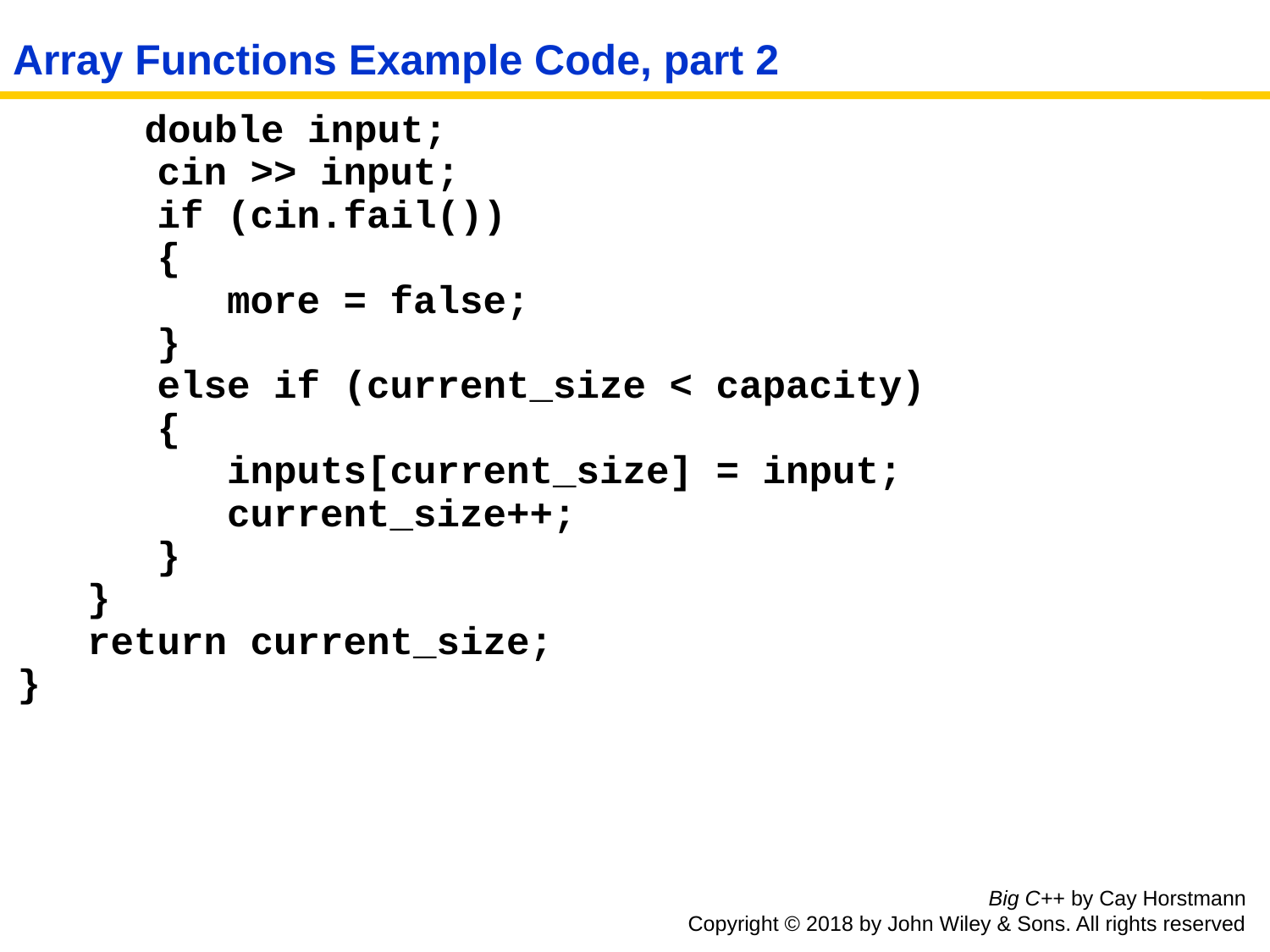

# Array Functions Example Code, part 2
      double input;
      cin >> input;
      if (cin.fail())
      {
         more = false;
      }
      else if (current_size < capacity)
      {
         inputs[current_size] = input;
         current_size++;
      }
   }
   return current_size;
}

Big C++ by Cay Horstmann
Copyright © 2018 by John Wiley & Sons. All rights reserved